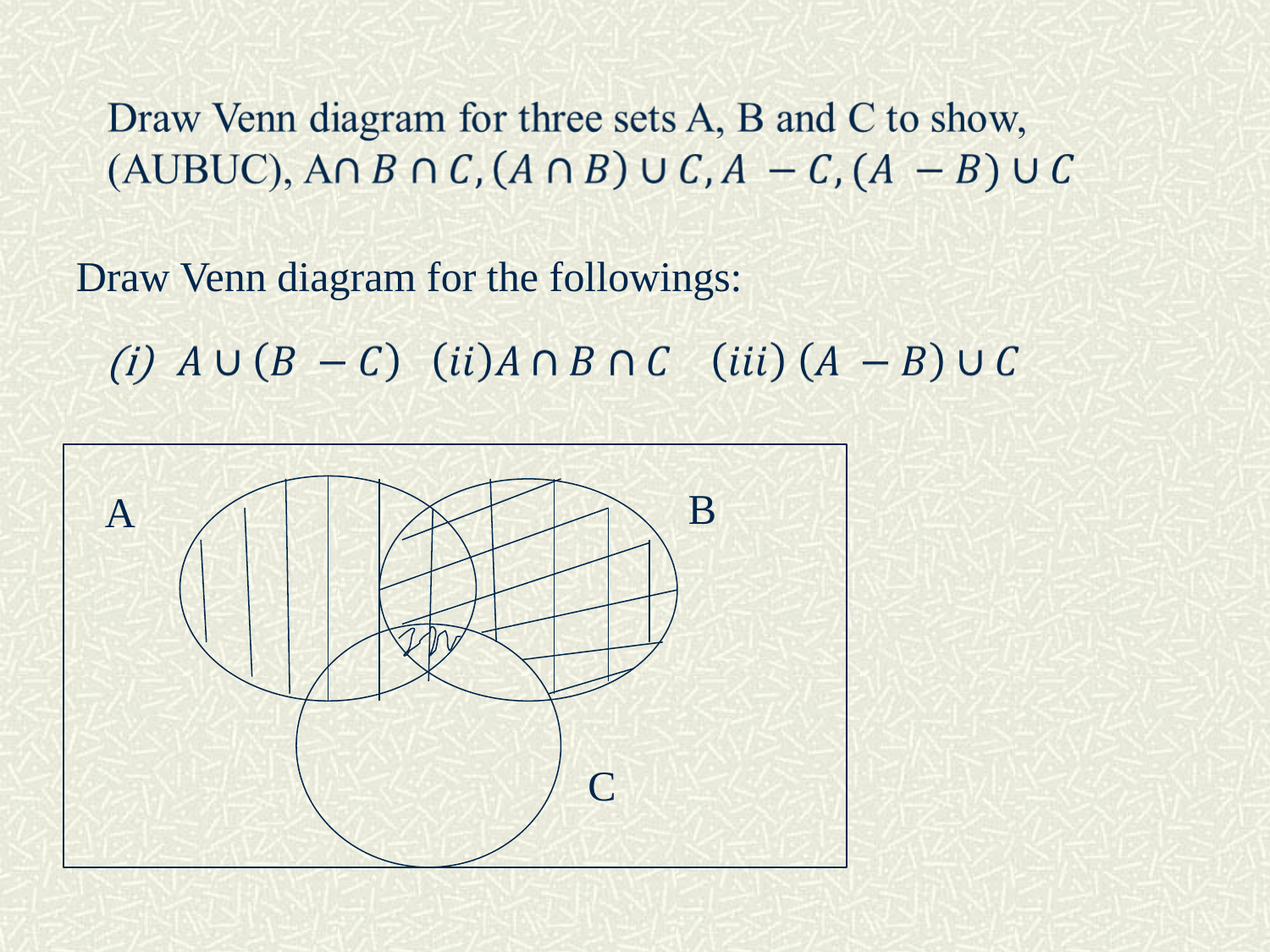

Draw Venn diagram for the followings:

B

A

C